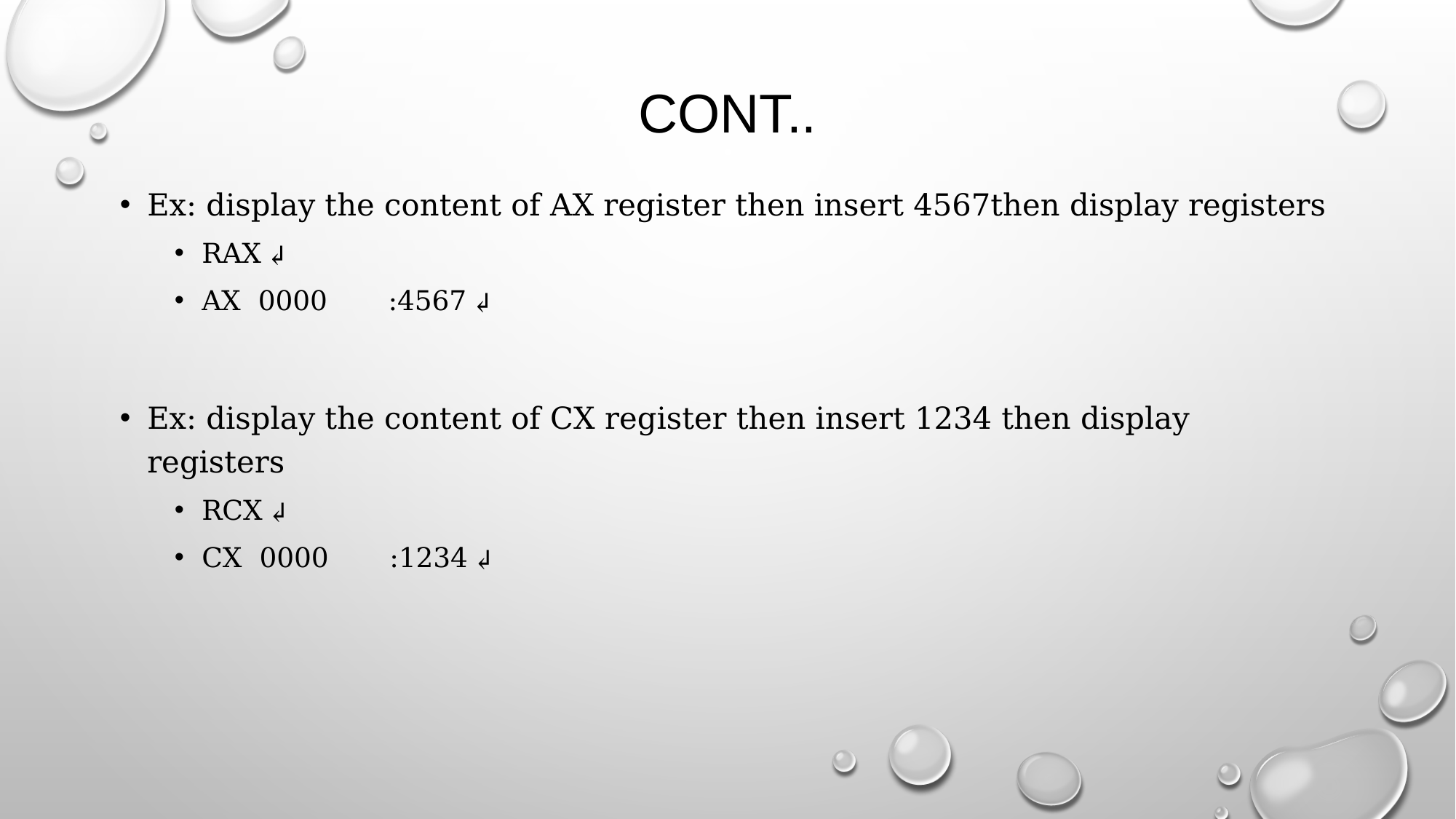

# Cont..
Ex: display the content of AX register then insert 4567then display registers
RAX ↲
AX  0000       :4567 ↲

Ex: display the content of CX register then insert 1234 then display registers
RCX ↲
CX  0000       :1234 ↲